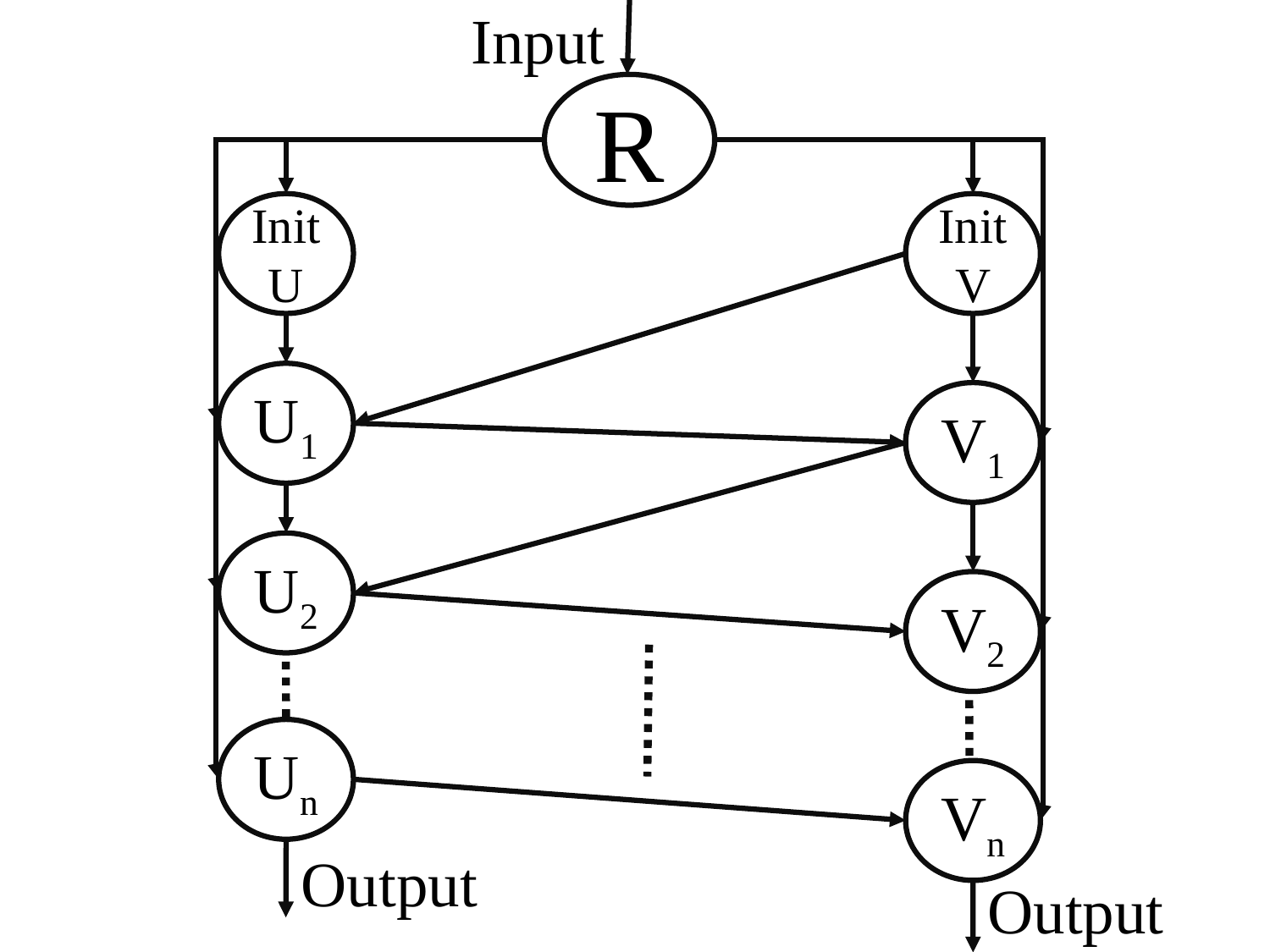

Input
R
Init
V
InitU
U1
V1
U2
V2
Un
Vn
Output
Output